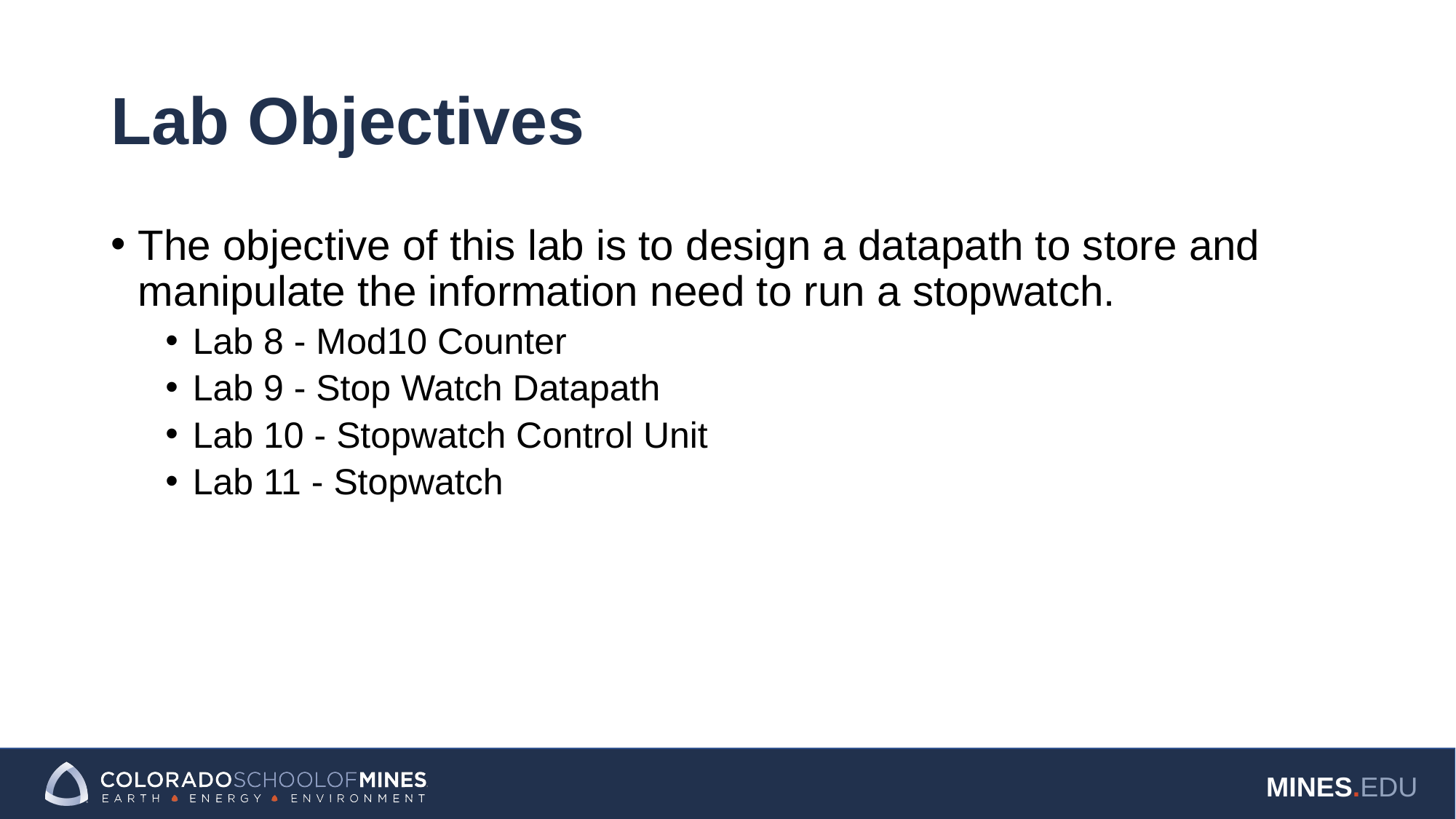

# Lab Objectives
The objective of this lab is to design a datapath to store and manipulate the information need to run a stopwatch.
Lab 8 - Mod10 Counter
Lab 9 - Stop Watch Datapath
Lab 10 - Stopwatch Control Unit
Lab 11 - Stopwatch